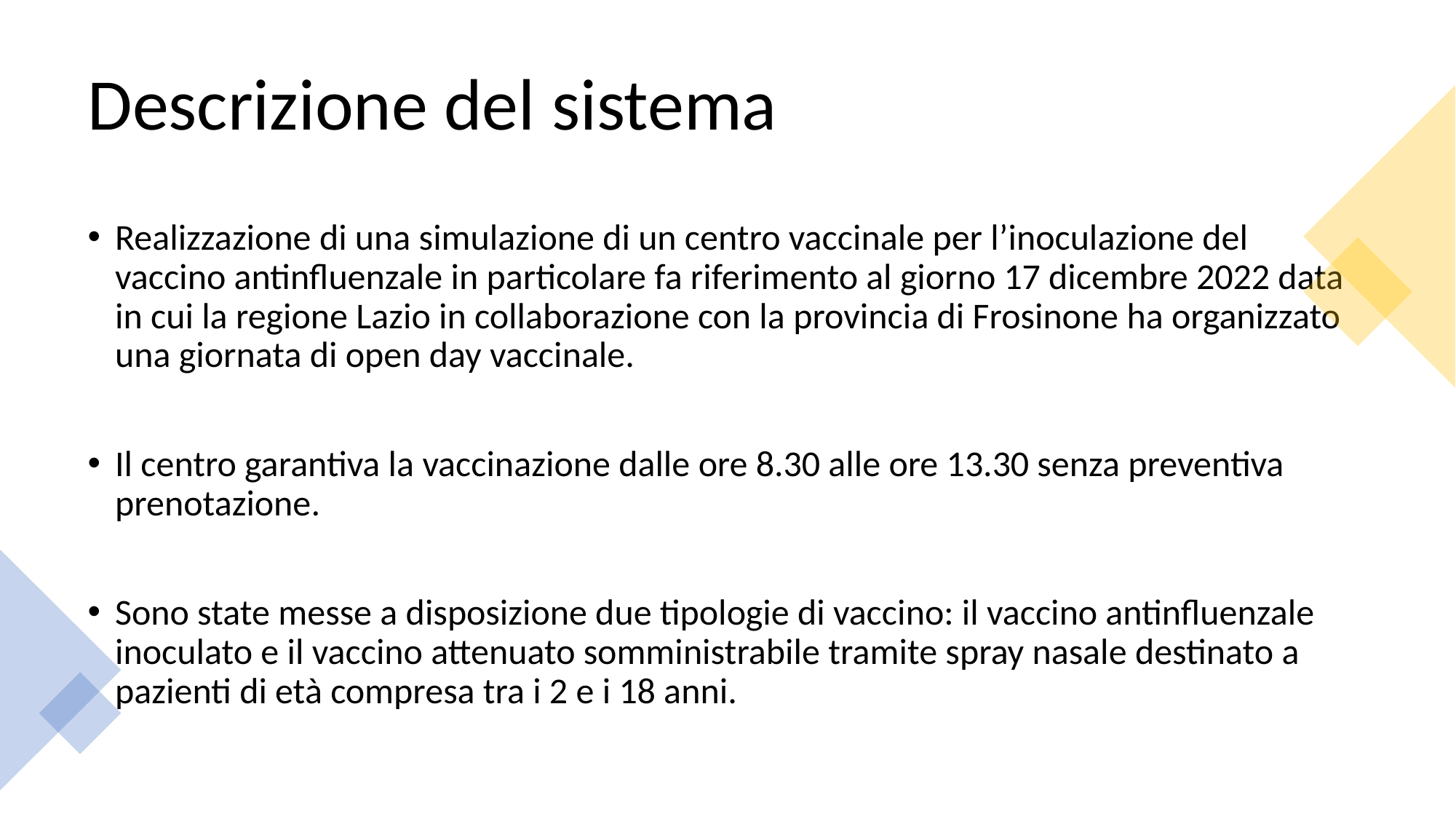

# Descrizione del sistema

Realizzazione di una simulazione di un centro vaccinale per l’inoculazione del vaccino antinfluenzale in particolare fa riferimento al giorno 17 dicembre 2022 data in cui la regione Lazio in collaborazione con la provincia di Frosinone ha organizzato una giornata di open day vaccinale.

Il centro garantiva la vaccinazione dalle ore 8.30 alle ore 13.30 senza preventiva prenotazione.

Sono state messe a disposizione due tipologie di vaccino: il vaccino antinfluenzale inoculato e il vaccino attenuato somministrabile tramite spray nasale destinato a pazienti di età compresa tra i 2 e i 18 anni.